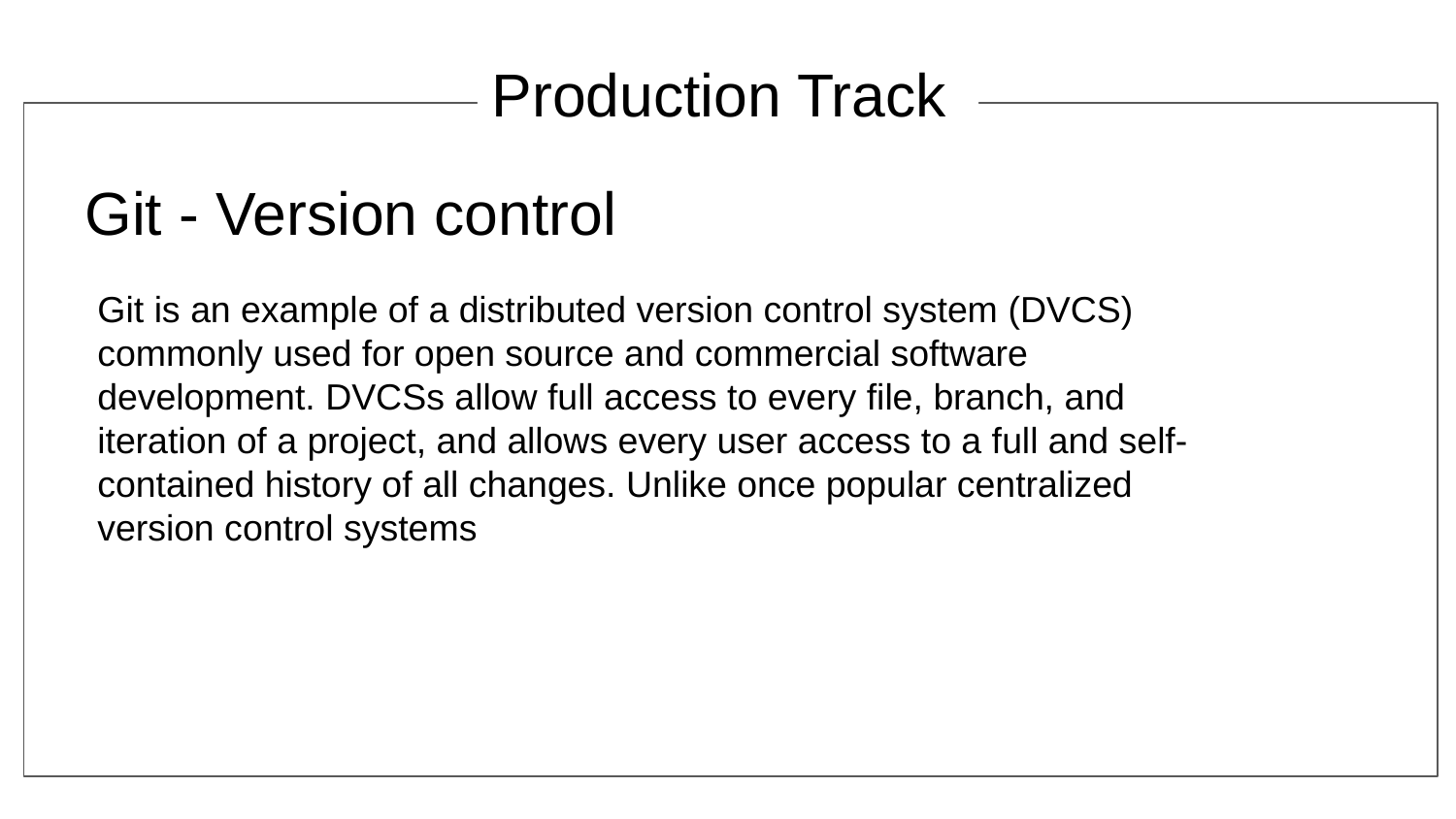

Production Track

Git - Version control

Git is an example of a distributed version control system (DVCS) commonly used for open source and commercial software development. DVCSs allow full access to every file, branch, and iteration of a project, and allows every user access to a full and self-contained history of all changes. Unlike once popular centralized version control systems